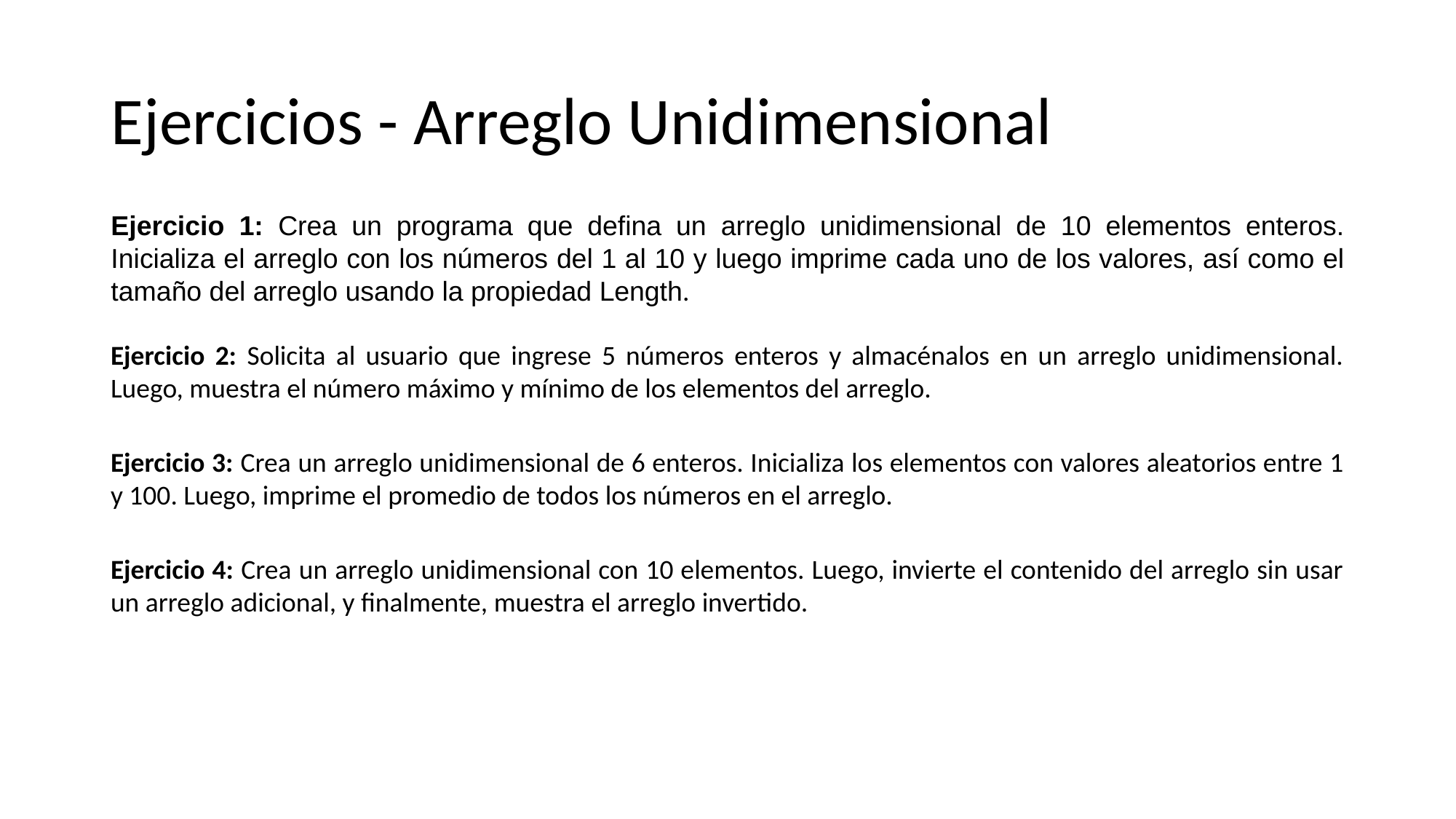

# Ejercicios - Arreglo Unidimensional
Ejercicio 1: Crea un programa que defina un arreglo unidimensional de 10 elementos enteros. Inicializa el arreglo con los números del 1 al 10 y luego imprime cada uno de los valores, así como el tamaño del arreglo usando la propiedad Length.
Ejercicio 2: Solicita al usuario que ingrese 5 números enteros y almacénalos en un arreglo unidimensional. Luego, muestra el número máximo y mínimo de los elementos del arreglo.
Ejercicio 3: Crea un arreglo unidimensional de 6 enteros. Inicializa los elementos con valores aleatorios entre 1 y 100. Luego, imprime el promedio de todos los números en el arreglo.
Ejercicio 4: Crea un arreglo unidimensional con 10 elementos. Luego, invierte el contenido del arreglo sin usar un arreglo adicional, y finalmente, muestra el arreglo invertido.